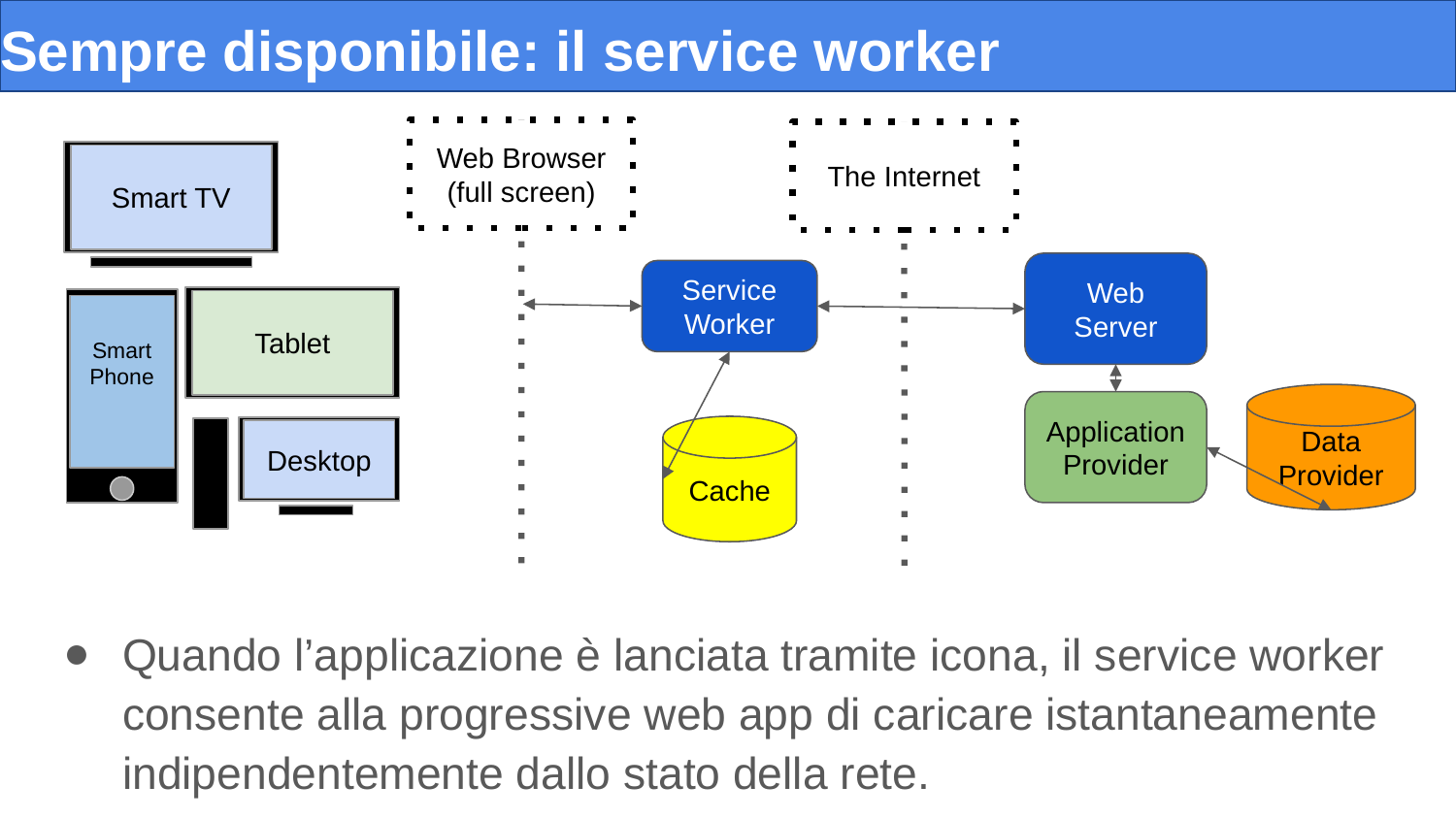

# Sempre disponibile: il service worker
Web Browser
(full screen)
The Internet

Smart TV
Web Server

Service Worker

Tablet
Smart Phone

Data Provider
Application Provider
Cache

Desktop

Quando l’applicazione è lanciata tramite icona, il service worker consente alla progressive web app di caricare istantaneamente indipendentemente dallo stato della rete.